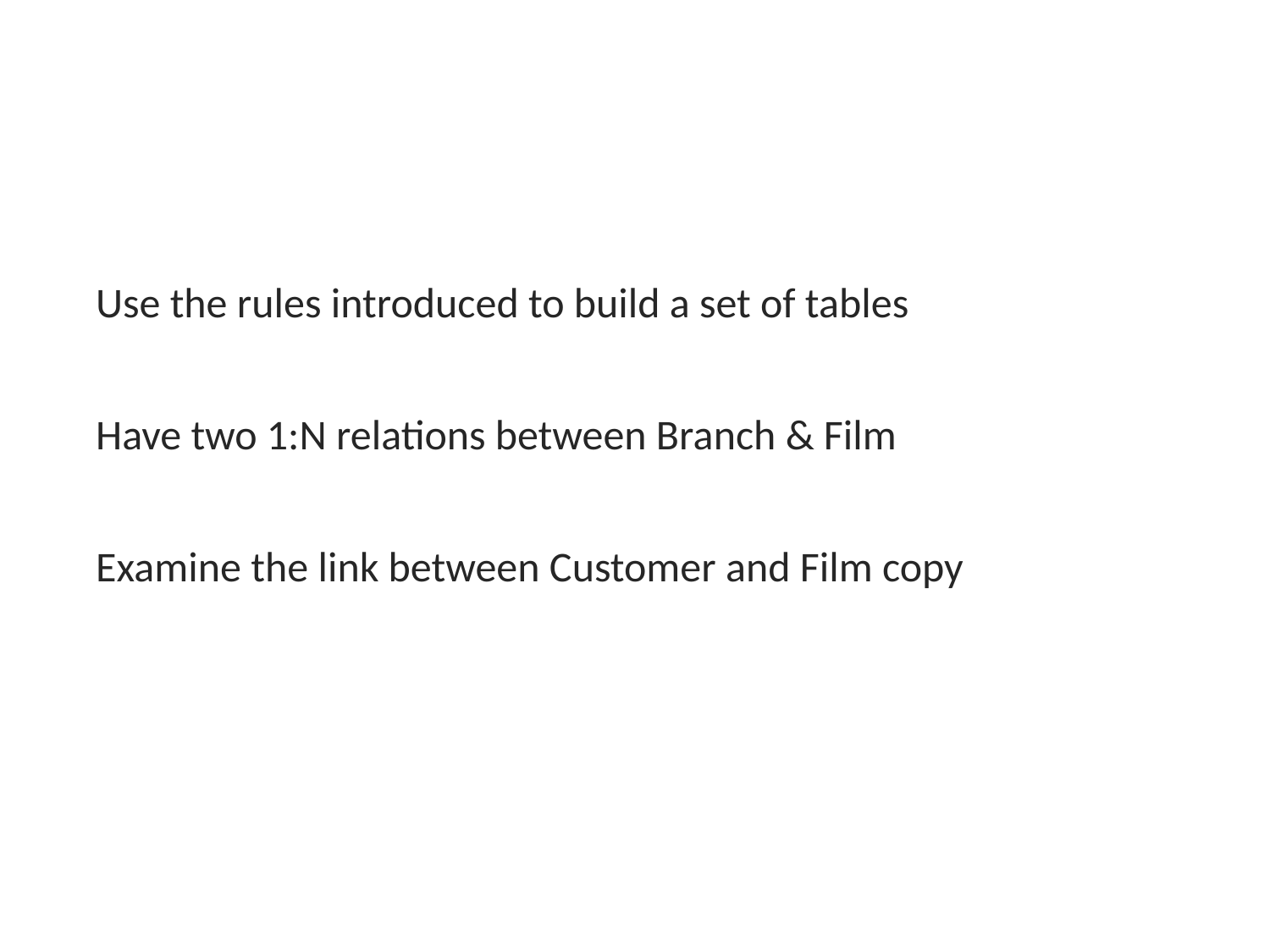

#
Use the rules introduced to build a set of tables

Have two 1:N relations between Branch & Film

Examine the link between Customer and Film copy